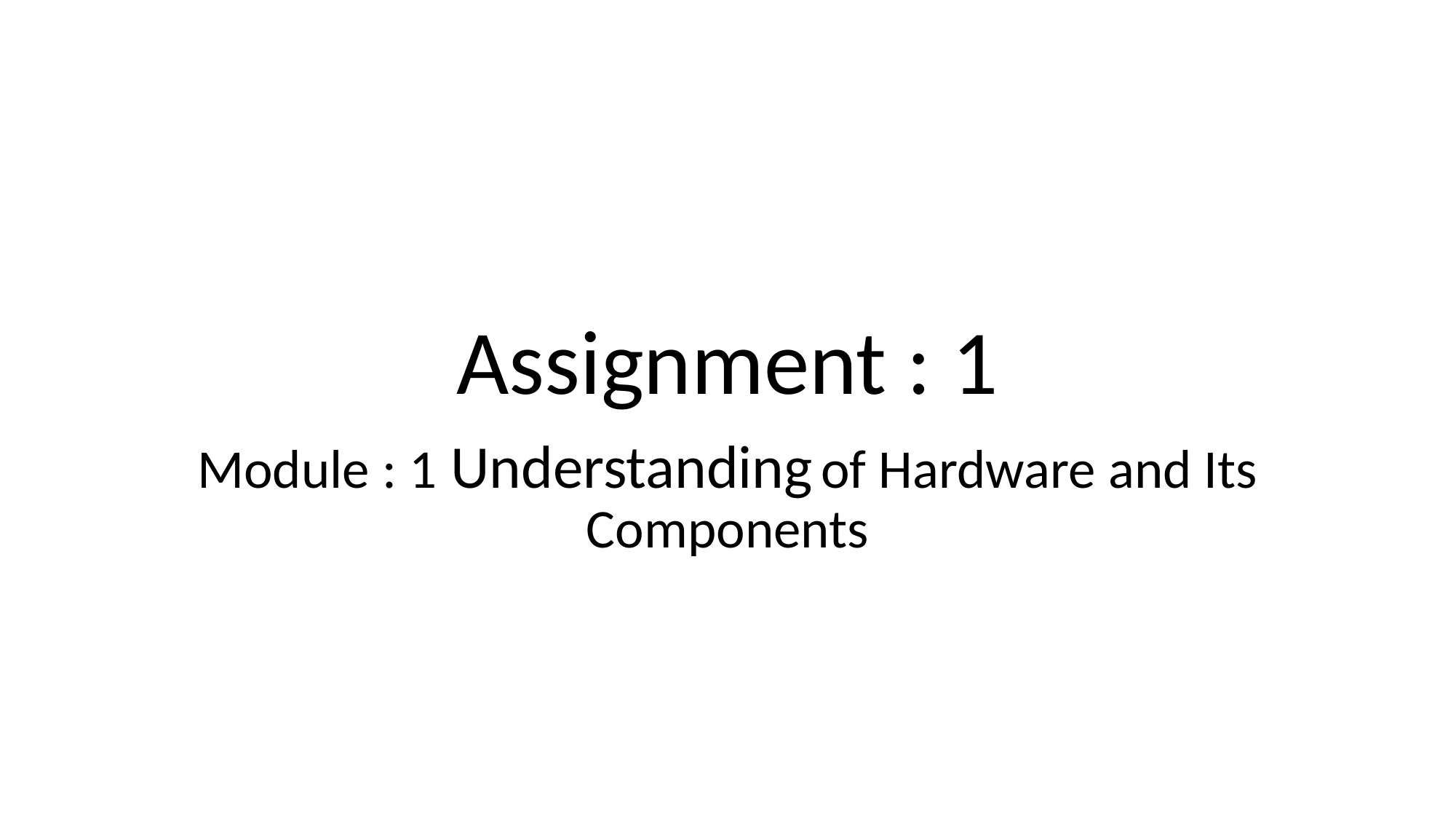

# Assignment : 1
Module : 1 Understanding of Hardware and Its Components